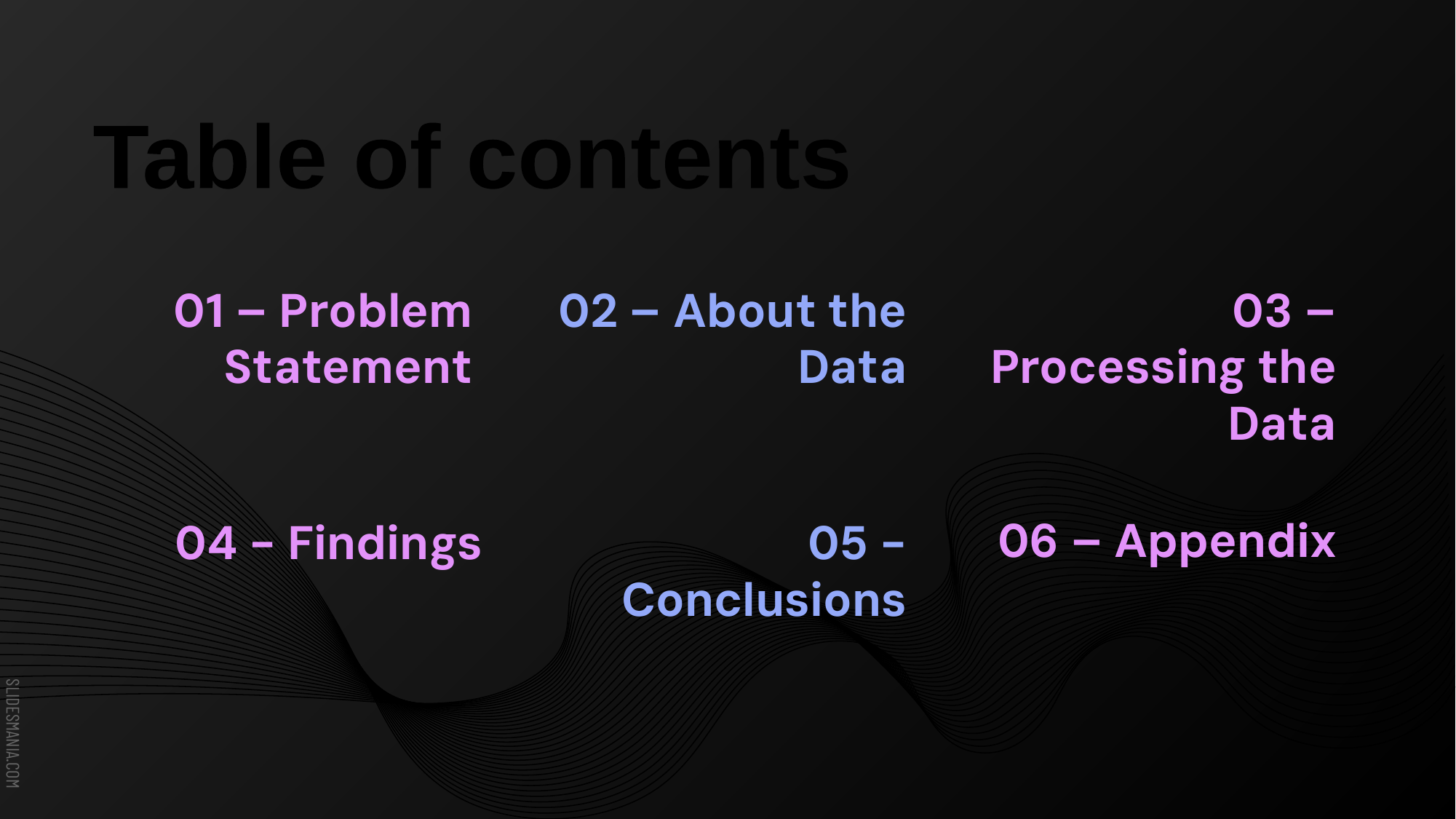

Table of contents
01 – Problem Statement
02 – About the Data
03 – Processing the Data
06 – Appendix
04 - Findings
05 - Conclusions